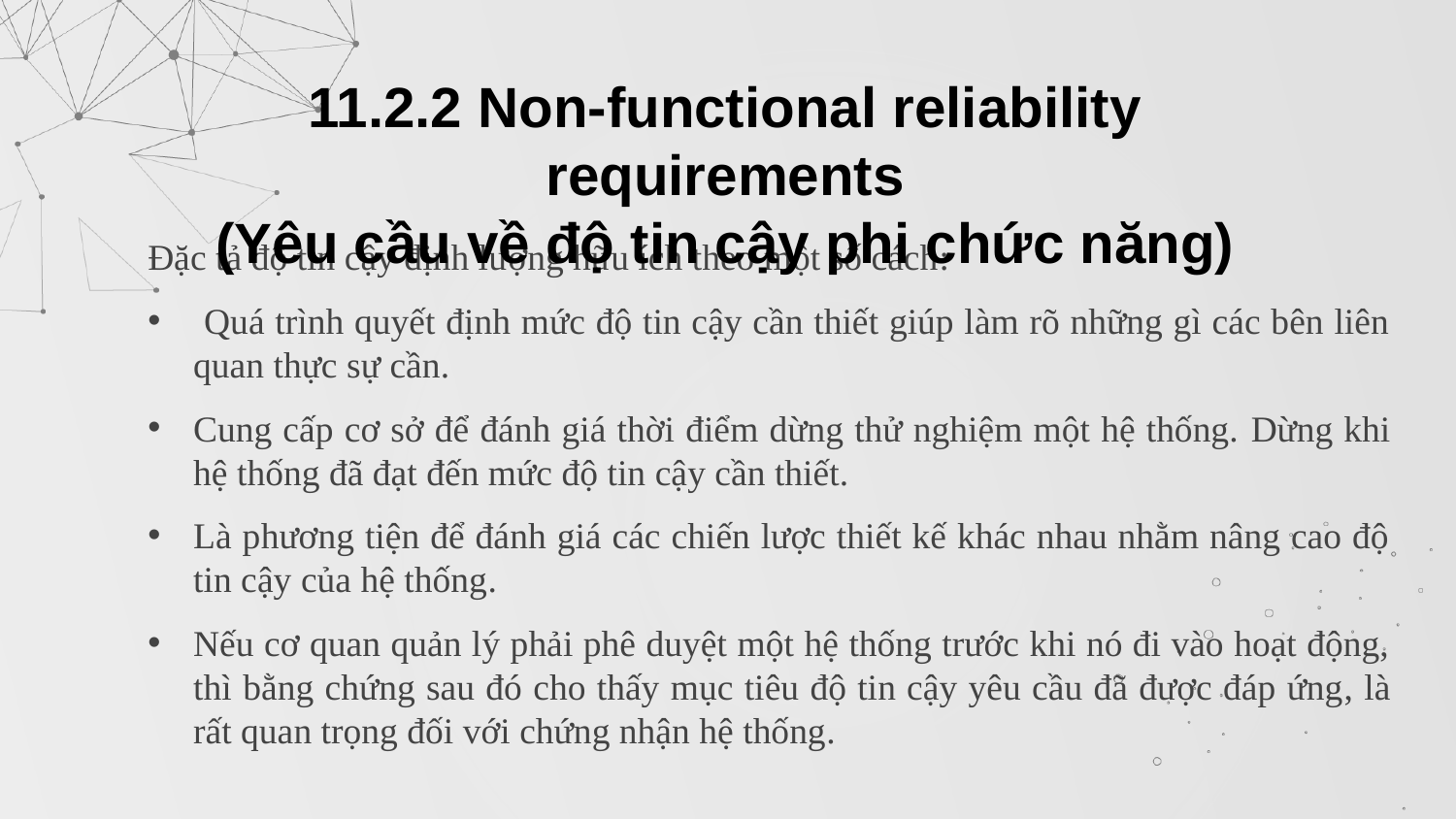

11.2.2 Non-functional reliability requirements
(Yêu cầu về độ tin cậy phi chức năng)

Đặc tả độ tin cậy định lượng hữu ích theo một số cách:
 Quá trình quyết định mức độ tin cậy cần thiết giúp làm rõ những gì các bên liên quan thực sự cần.
Cung cấp cơ sở để đánh giá thời điểm dừng thử nghiệm một hệ thống. Dừng khi hệ thống đã đạt đến mức độ tin cậy cần thiết.
Là phương tiện để đánh giá các chiến lược thiết kế khác nhau nhằm nâng cao độ tin cậy của hệ thống.
Nếu cơ quan quản lý phải phê duyệt một hệ thống trước khi nó đi vào hoạt động, thì bằng chứng sau đó cho thấy mục tiêu độ tin cậy yêu cầu đã được đáp ứng, là rất quan trọng đối với chứng nhận hệ thống.